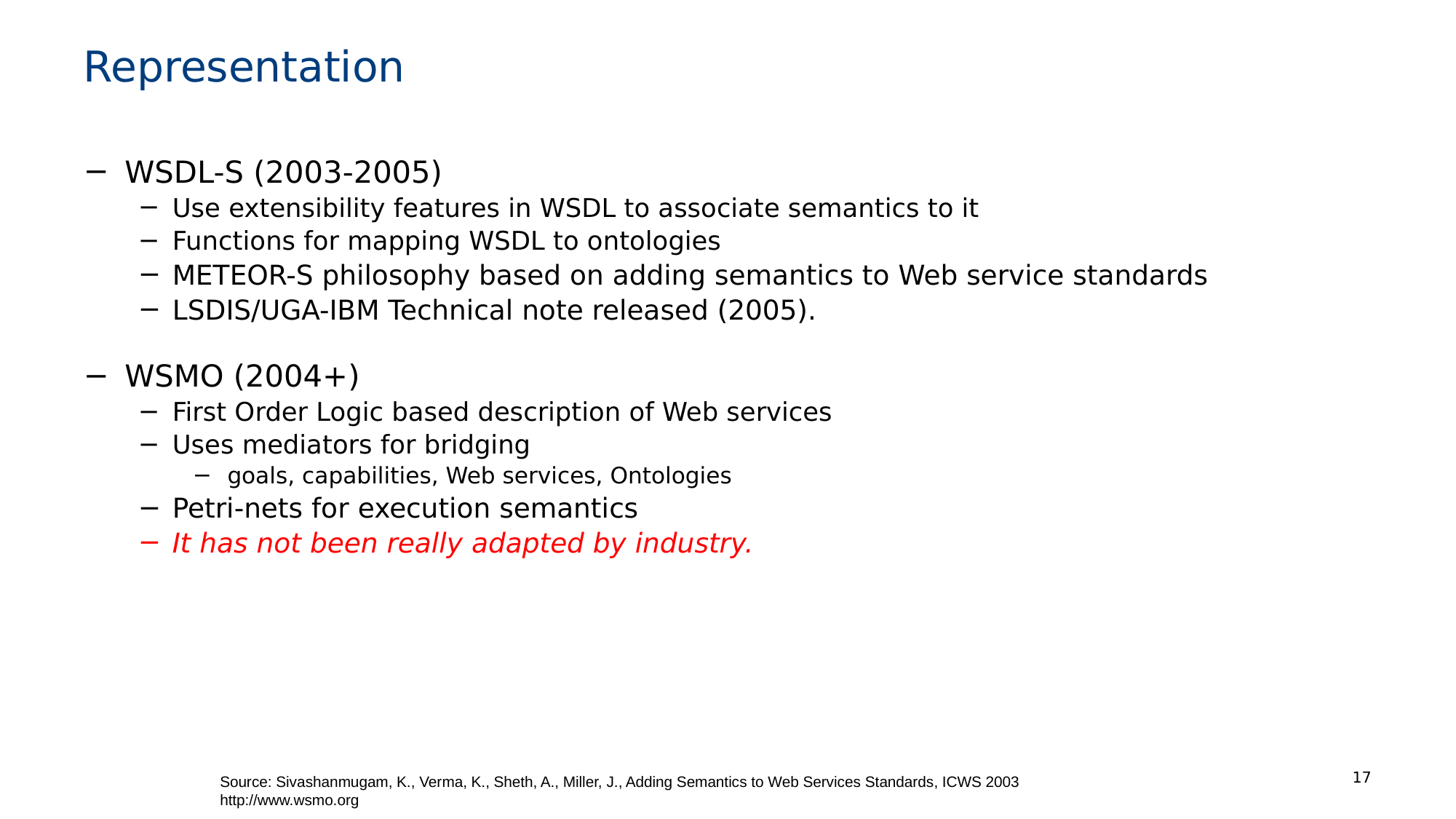

# Representation
WSDL-S (2003-2005)
Use extensibility features in WSDL to associate semantics to it
Functions for mapping WSDL to ontologies
METEOR-S philosophy based on adding semantics to Web service standards
LSDIS/UGA-IBM Technical note released (2005).
WSMO (2004+)
First Order Logic based description of Web services
Uses mediators for bridging
 goals, capabilities, Web services, Ontologies
Petri-nets for execution semantics
It has not been really adapted by industry.

17
Source: Sivashanmugam, K., Verma, K., Sheth, A., Miller, J., Adding Semantics to Web Services Standards, ICWS 2003
http://www.wsmo.org